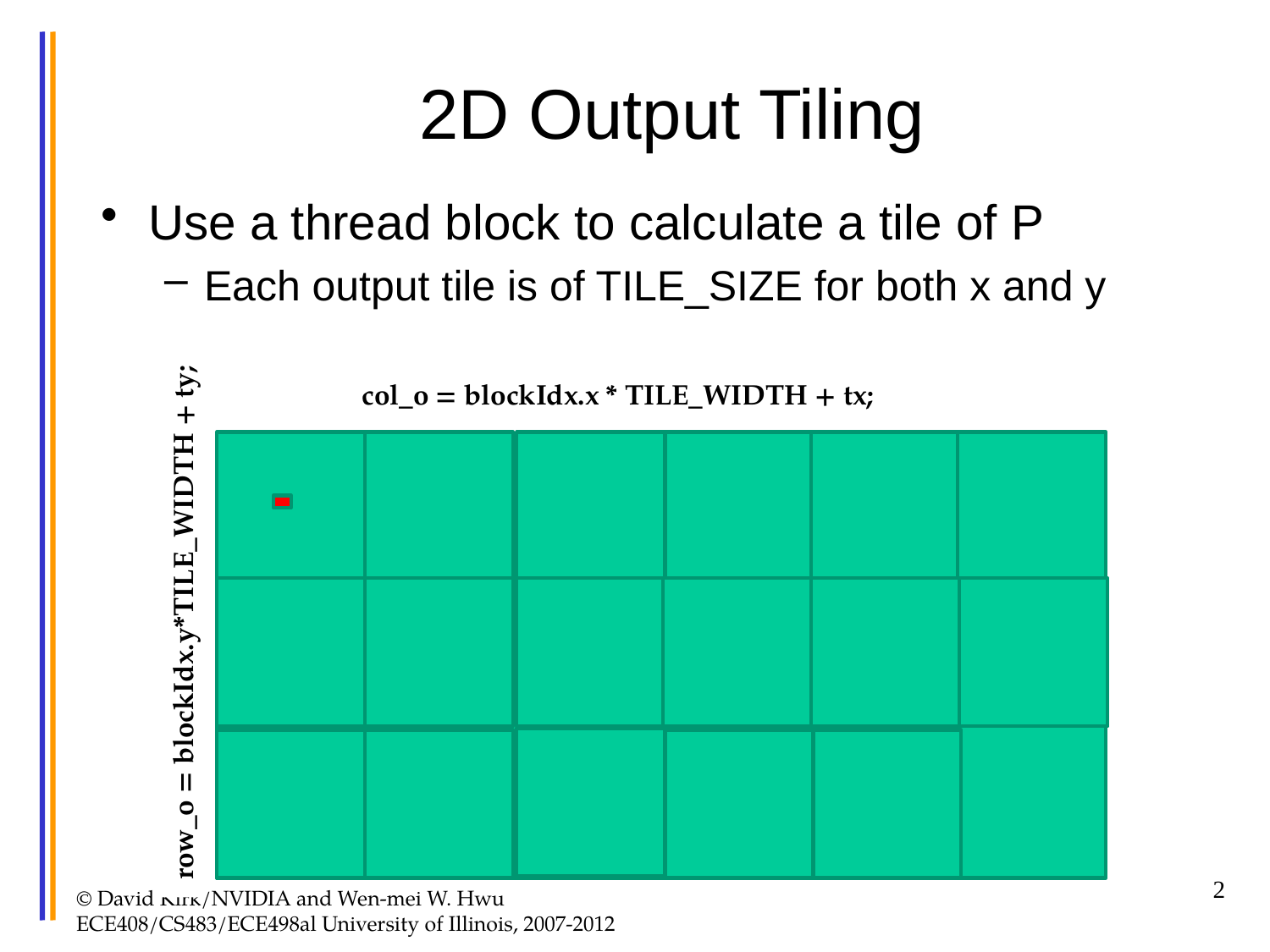

# 2D Output Tiling
Use a thread block to calculate a tile of P
Each output tile is of TILE_SIZE for both x and y
col_o = blockIdx.x * TILE_WIDTH + tx;

 row_o = blockIdx.y*TILE_WIDTH + ty;

2
© David Kirk/NVIDIA and Wen-mei W. Hwu       ECE408/CS483/ECE498al University of Illinois, 2007-2012